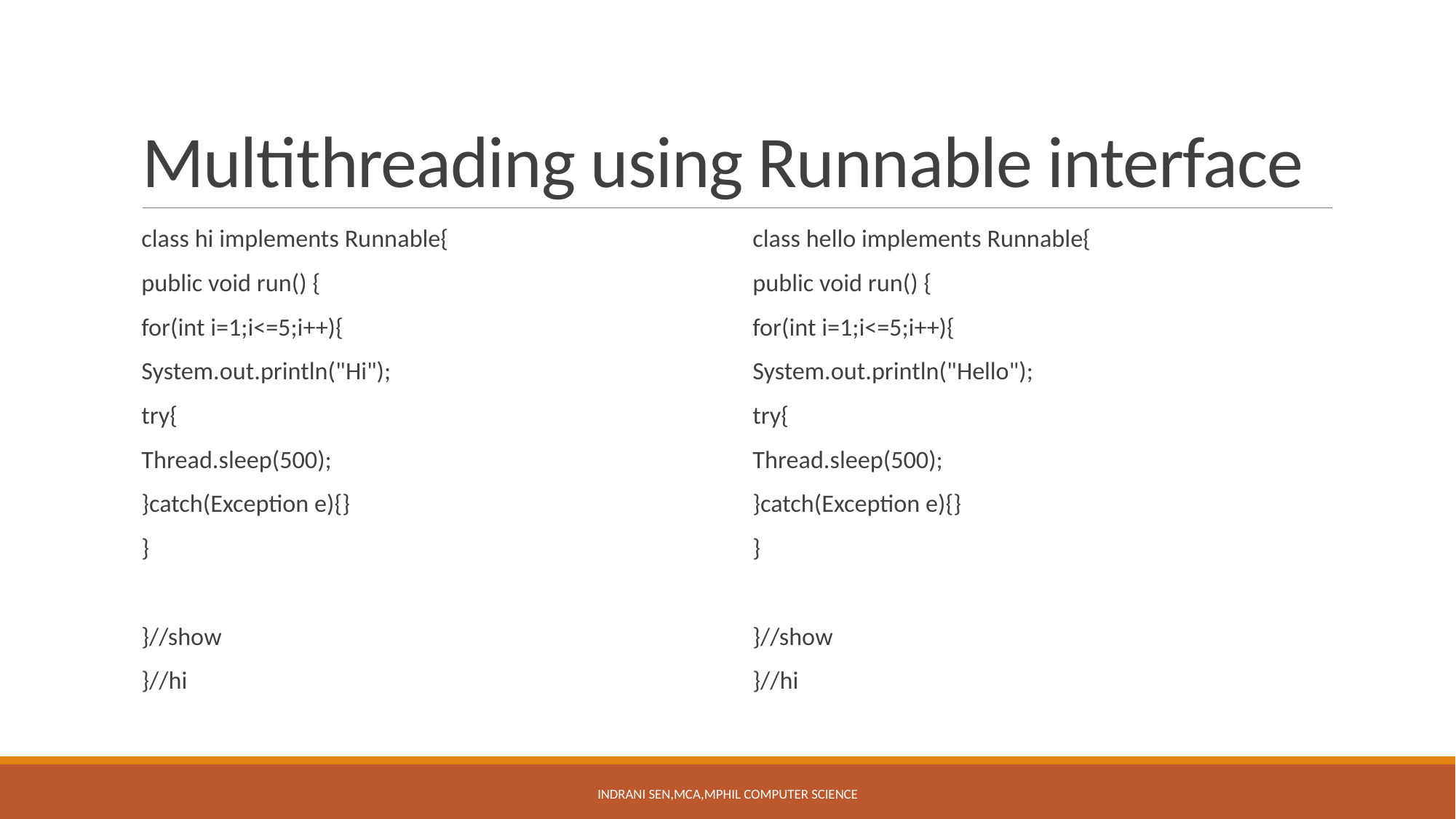

# Multithreading using Runnable interface
class hi implements Runnable{
public void run() {
for(int i=1;i<=5;i++){
System.out.println("Hi");
try{
Thread.sleep(500);
}catch(Exception e){}
}

}//show
}//hi
class hello implements Runnable{
public void run() {
for(int i=1;i<=5;i++){
System.out.println("Hello");
try{
Thread.sleep(500);
}catch(Exception e){}
}

}//show
}//hi
Indrani Sen,MCA,MPhil Computer Science